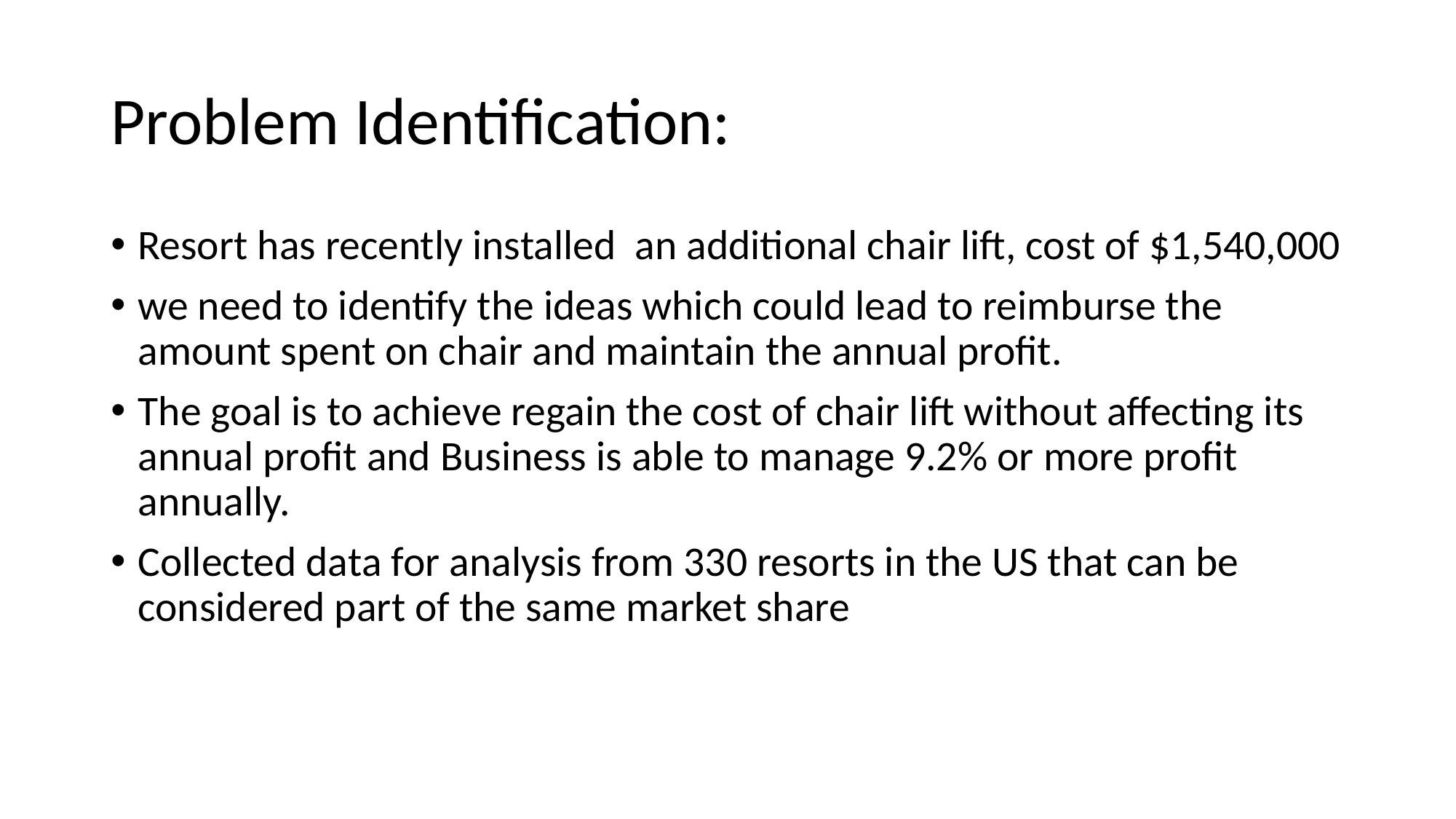

# Problem Identification:
Resort has recently installed  an additional chair lift, cost of $1,540,000
we need to identify the ideas which could lead to reimburse the amount spent on chair and maintain the annual profit.
The goal is to achieve regain the cost of chair lift without affecting its annual profit and Business is able to manage 9.2% or more profit annually.
Collected data for analysis from 330 resorts in the US that can be considered part of the same market share